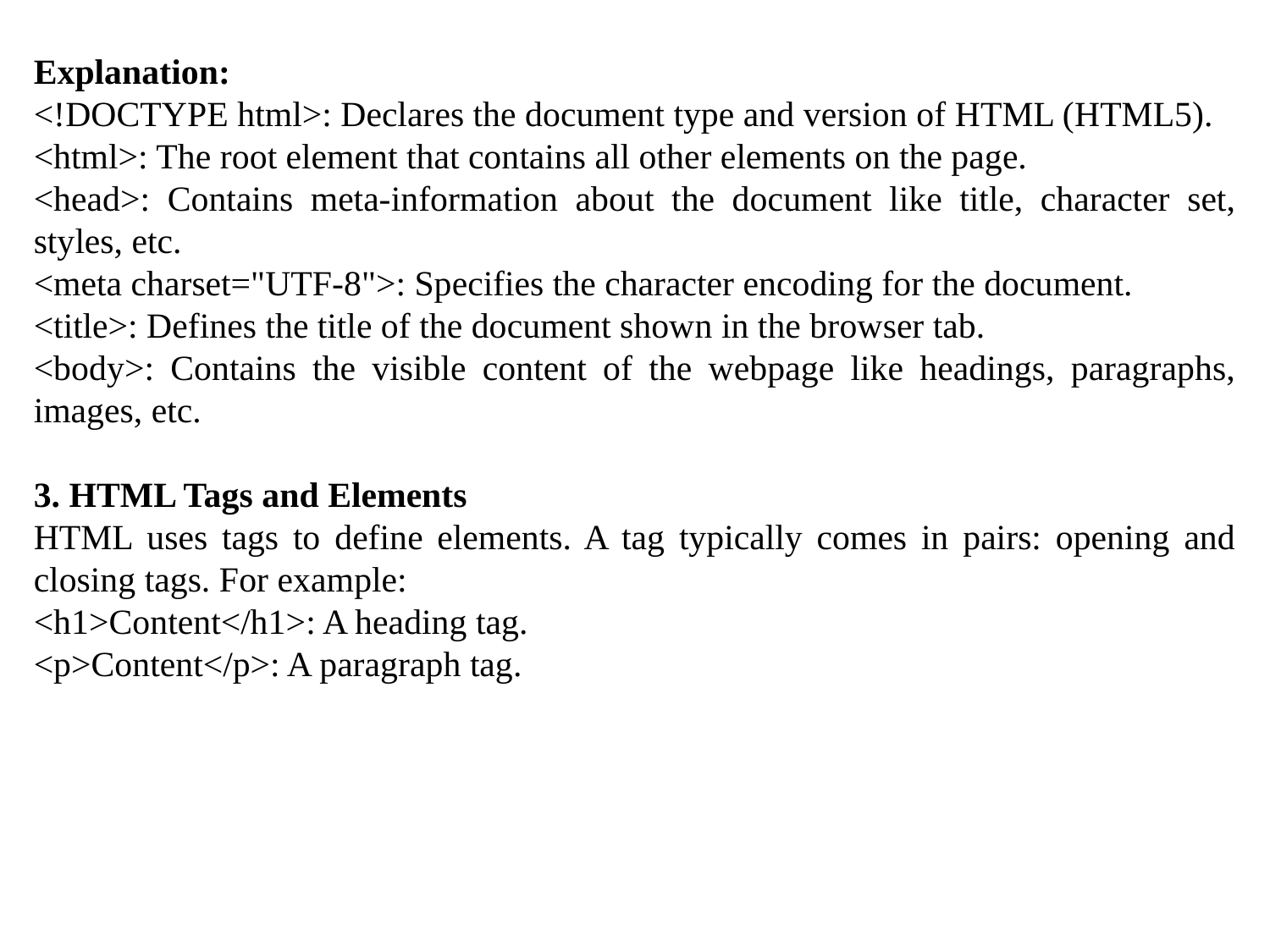

Explanation:
<!DOCTYPE html>: Declares the document type and version of HTML (HTML5).
<html>: The root element that contains all other elements on the page.
<head>: Contains meta-information about the document like title, character set, styles, etc.
<meta charset="UTF-8">: Specifies the character encoding for the document.
<title>: Defines the title of the document shown in the browser tab.
<body>: Contains the visible content of the webpage like headings, paragraphs, images, etc.

3. HTML Tags and Elements
HTML uses tags to define elements. A tag typically comes in pairs: opening and closing tags. For example:
<h1>Content</h1>: A heading tag.
<p>Content</p>: A paragraph tag.